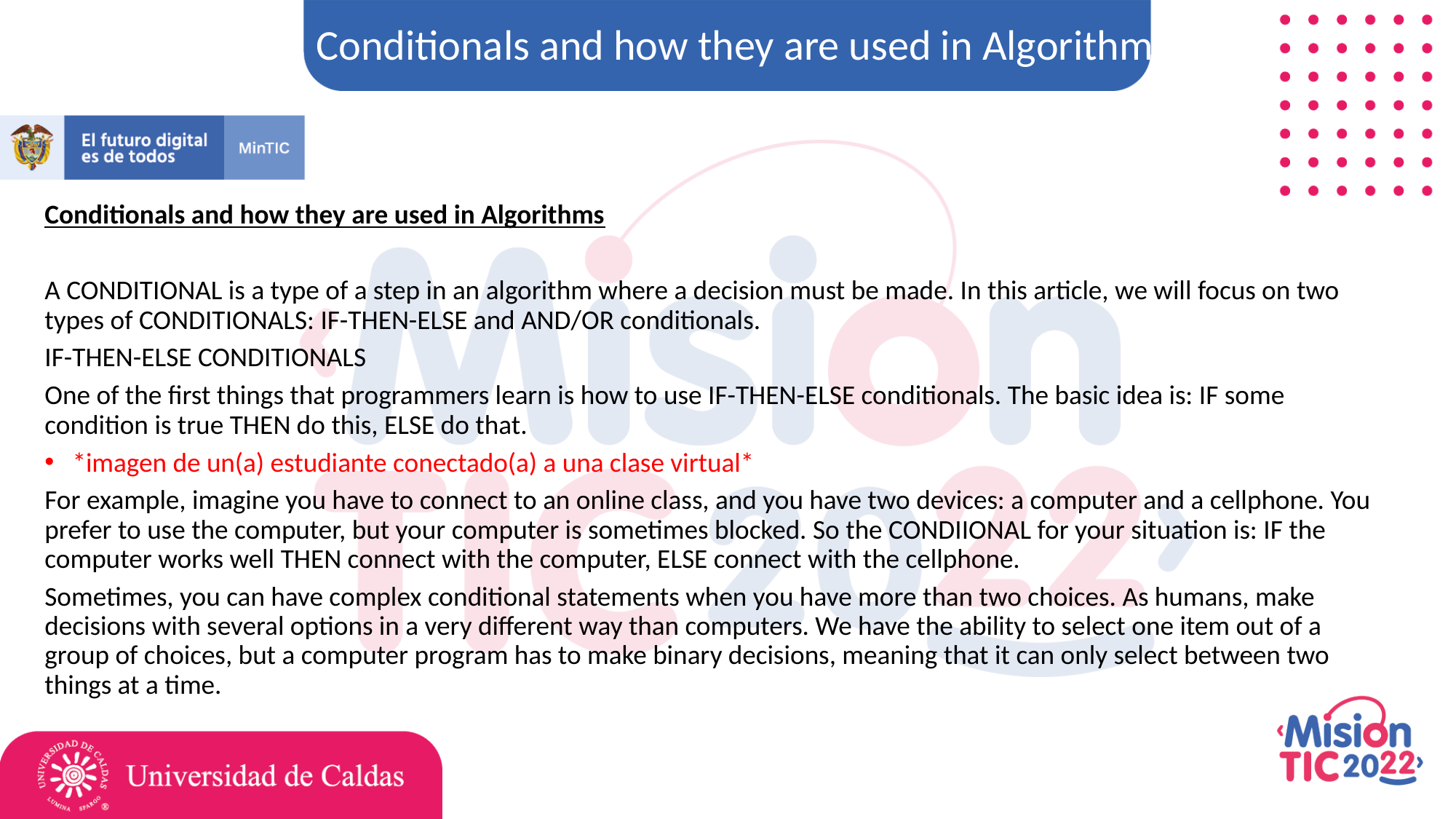

Conditionals and how they are used in Algorithms
Conditionals and how they are used in Algorithms

A CONDITIONAL is a type of a step in an algorithm where a decision must be made. In this article, we will focus on two types of CONDITIONALS: IF-THEN-ELSE and AND/OR conditionals.
IF-THEN-ELSE CONDITIONALS
One of the first things that programmers learn is how to use IF-THEN-ELSE conditionals. The basic idea is: IF some condition is true THEN do this, ELSE do that.
*imagen de un(a) estudiante conectado(a) a una clase virtual*
For example, imagine you have to connect to an online class, and you have two devices: a computer and a cellphone. You prefer to use the computer, but your computer is sometimes blocked. So the CONDIIONAL for your situation is: IF the computer works well THEN connect with the computer, ELSE connect with the cellphone.
Sometimes, you can have complex conditional statements when you have more than two choices. As humans, make decisions with several options in a very different way than computers. We have the ability to select one item out of a group of choices, but a computer program has to make binary decisions, meaning that it can only select between two things at a time.